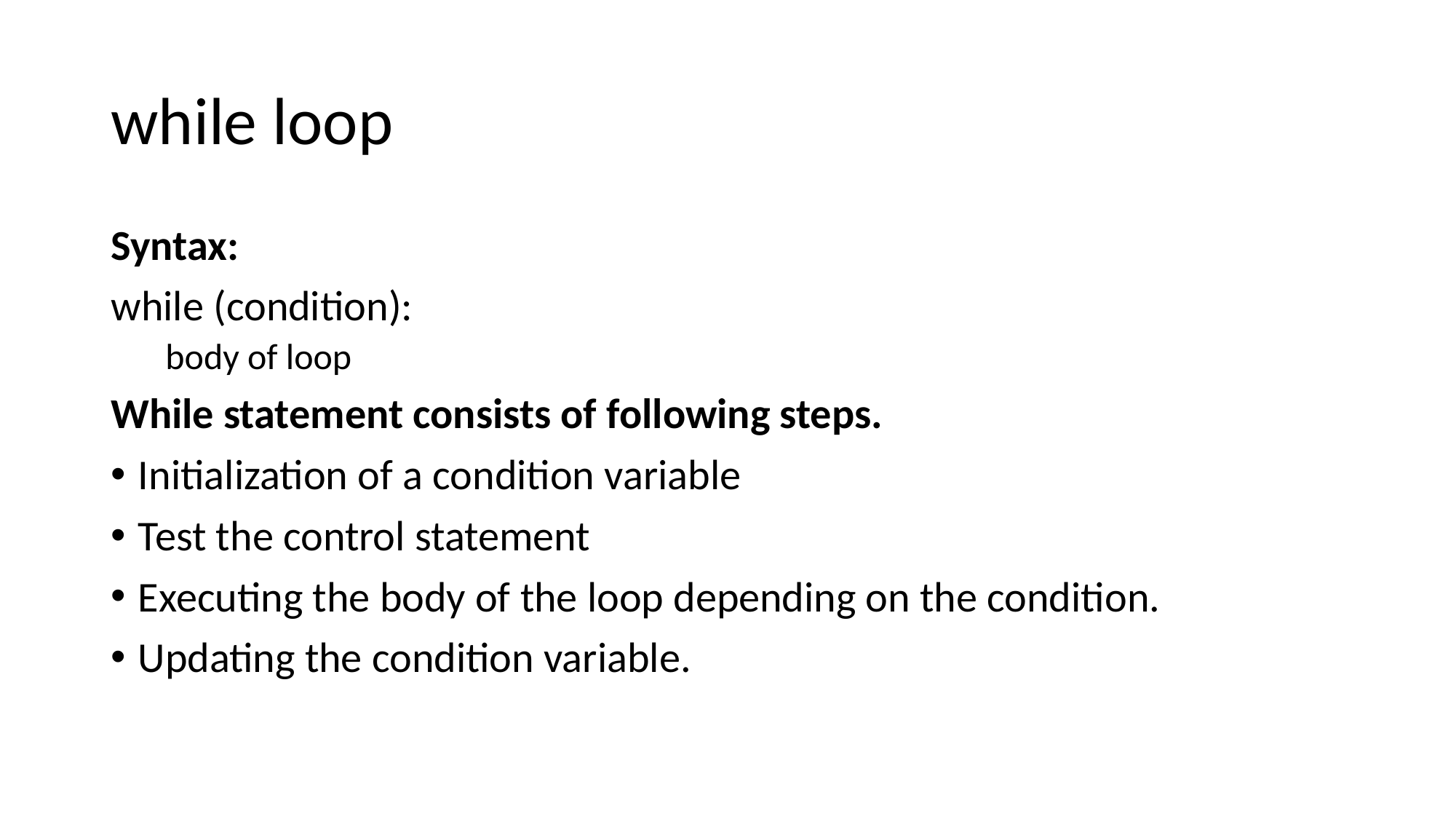

# while loop
Syntax:
while (condition):
body of loop
While statement consists of following steps.
Initialization of a condition variable
Test the control statement
Executing the body of the loop depending on the condition.
Updating the condition variable.